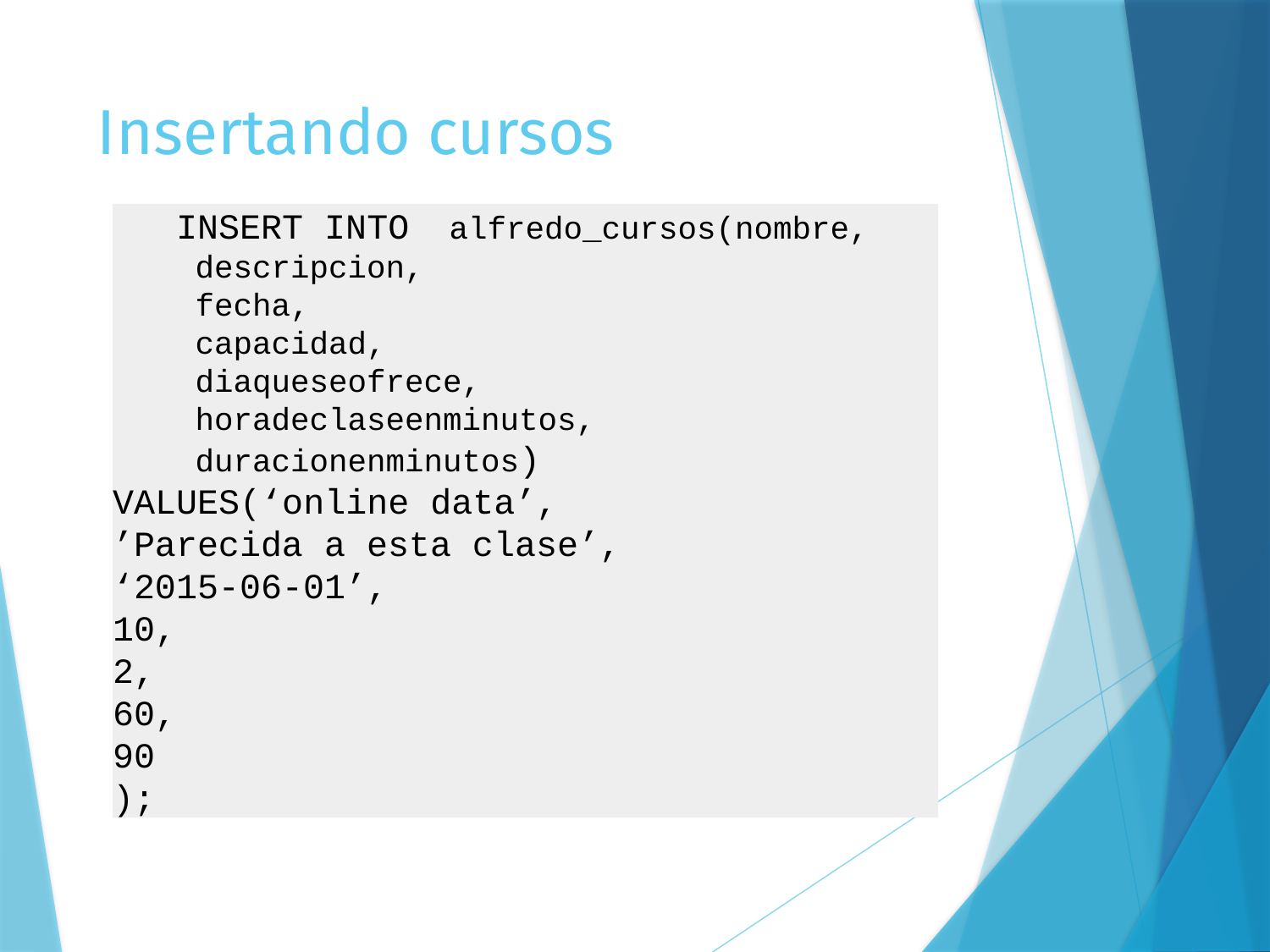

# Insertando cursos
INSERT INTO  alfredo_cursos(nombre,
 descripcion,
 fecha,
 capacidad,
 diaqueseofrece,
 horadeclaseenminutos,
 duracionenminutos)
VALUES(‘online data’,
’Parecida a esta clase’,
‘2015-06-01’,
10,
2,
60,
90
);